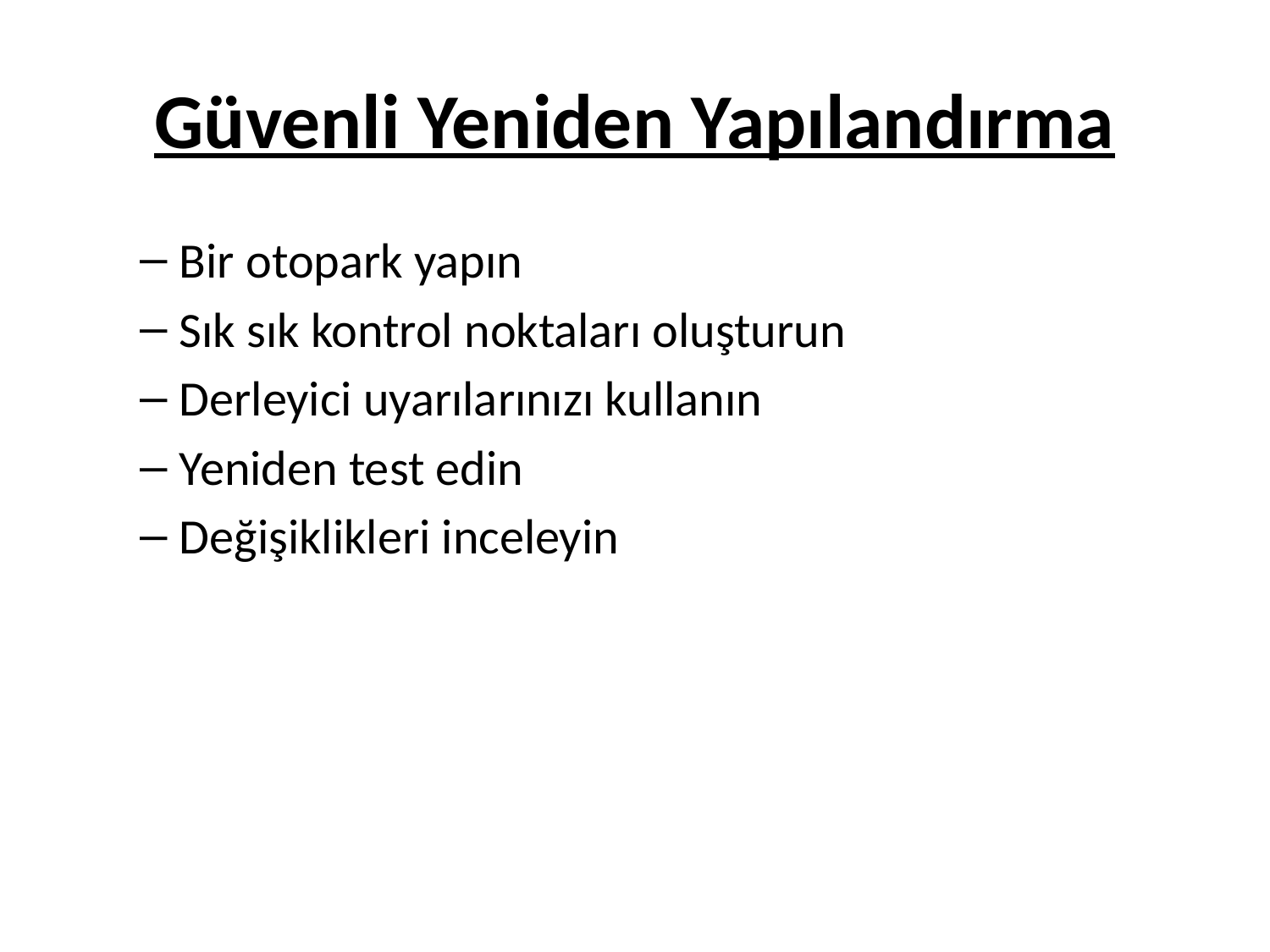

# Güvenli Yeniden Yapılandırma
Bir otopark yapın
Sık sık kontrol noktaları oluşturun
Derleyici uyarılarınızı kullanın
Yeniden test edin
Değişiklikleri inceleyin